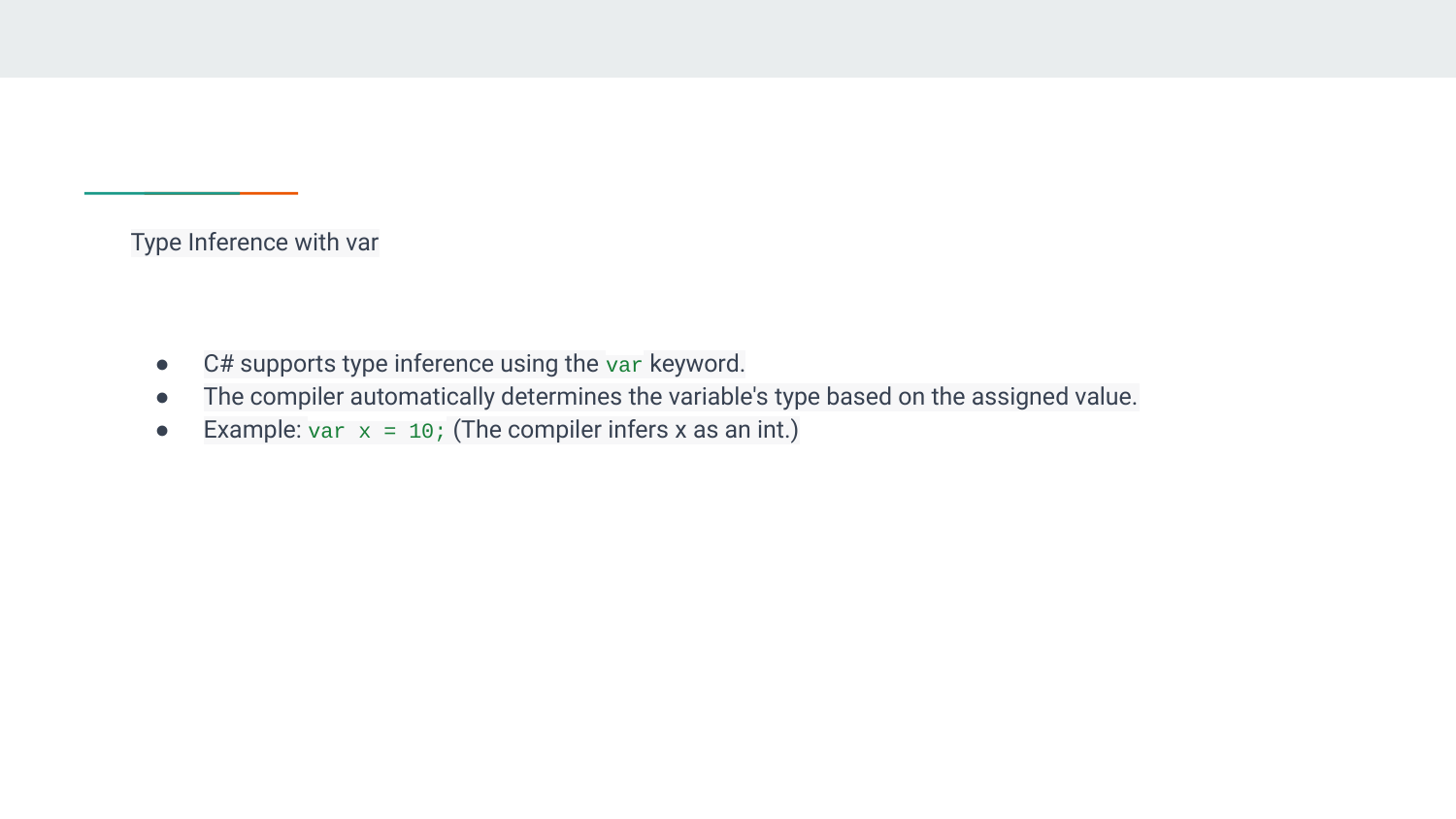

# Type Inference with var

C# supports type inference using the var keyword.
The compiler automatically determines the variable's type based on the assigned value.
Example: var x = 10; (The compiler infers x as an int.)